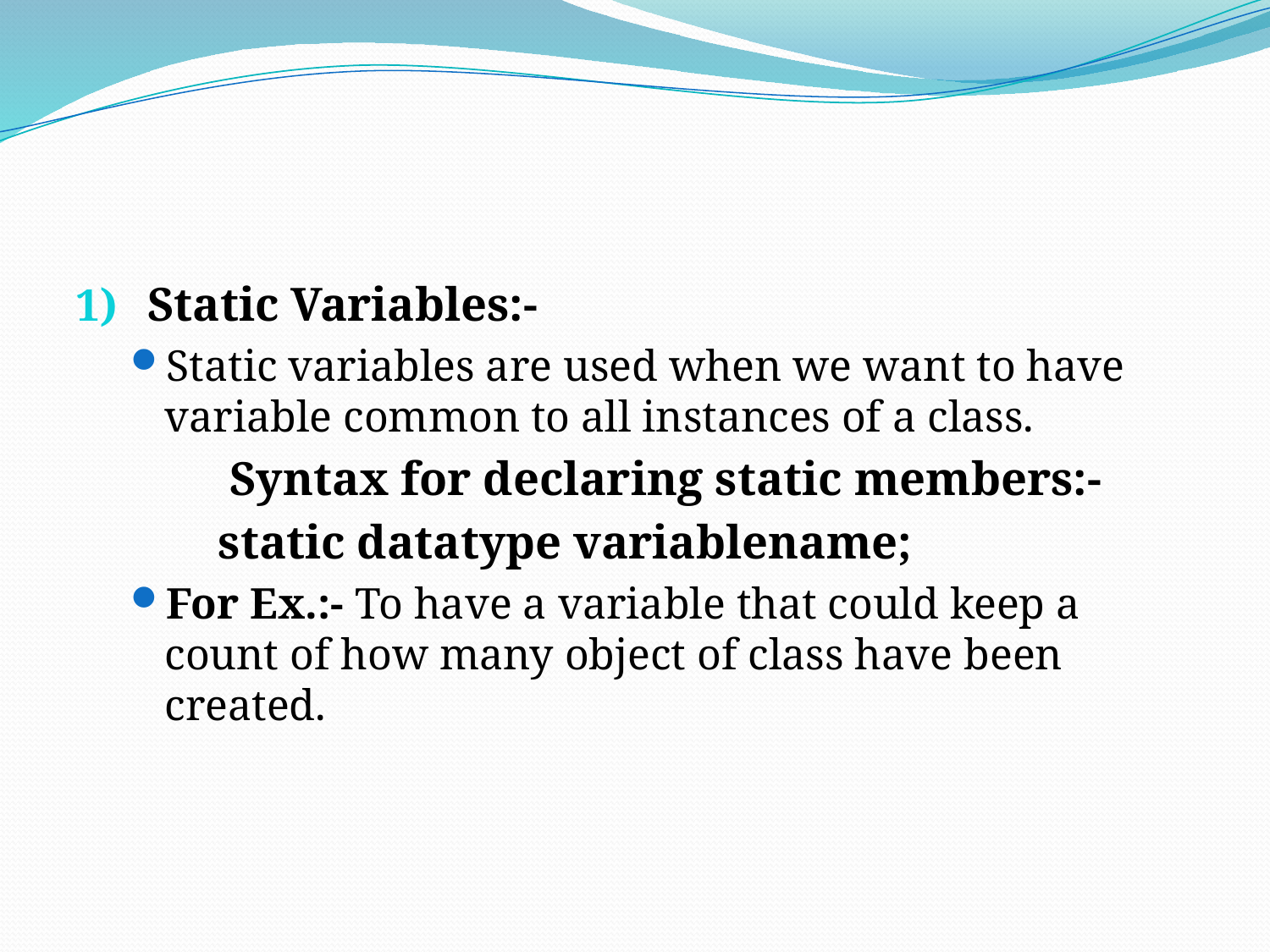

#
Static Variables:-
Static variables are used when we want to have variable common to all instances of a class.
             Syntax for declaring static members:-
            static datatype variablename;
For Ex.:- To have a variable that could keep a count of how many object of class have been created.